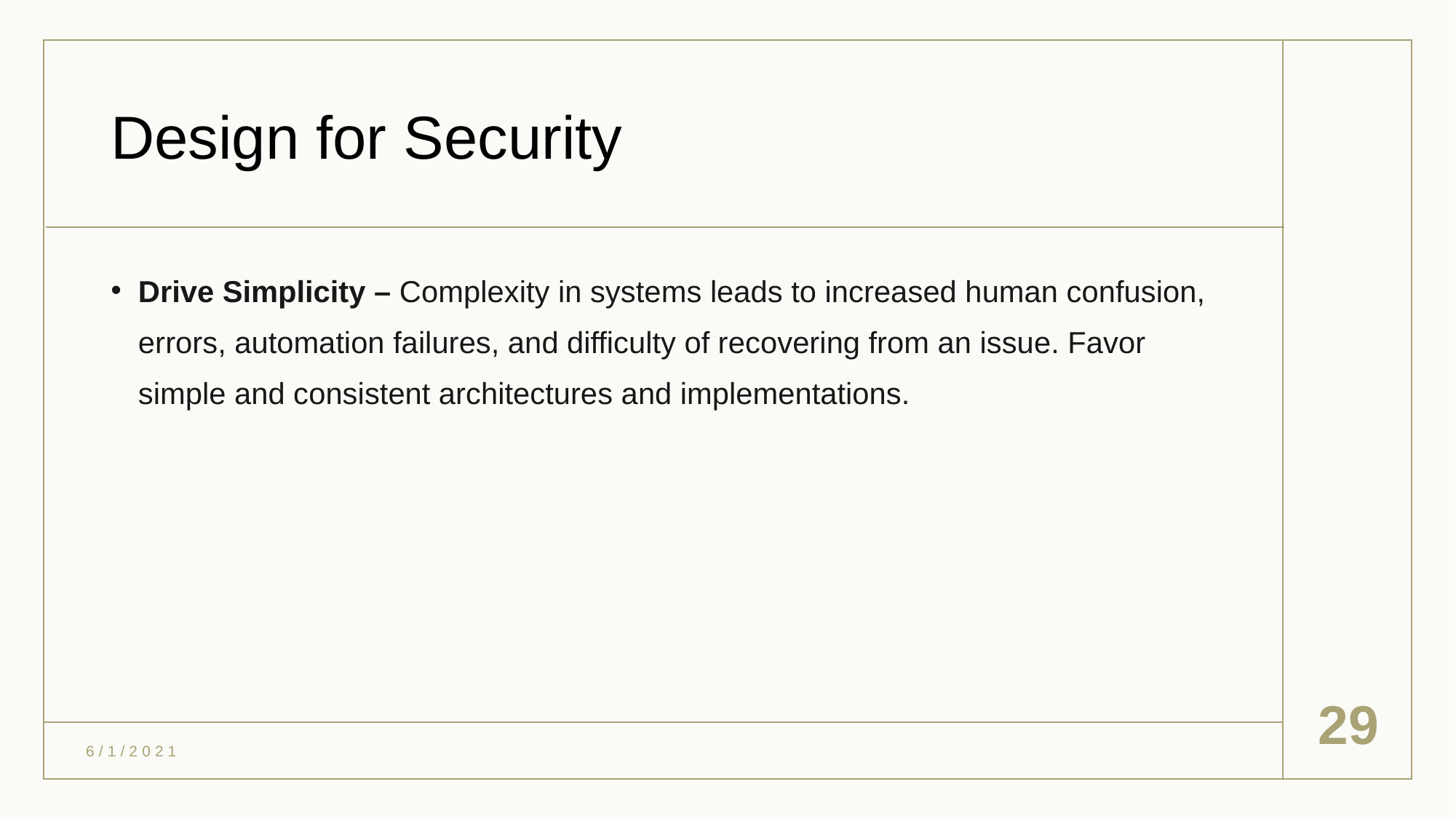

# Design for Security
Drive Simplicity – Complexity in systems leads to increased human confusion, errors, automation failures, and difficulty of recovering from an issue. Favor simple and consistent architectures and implementations.

29
6/1/2021